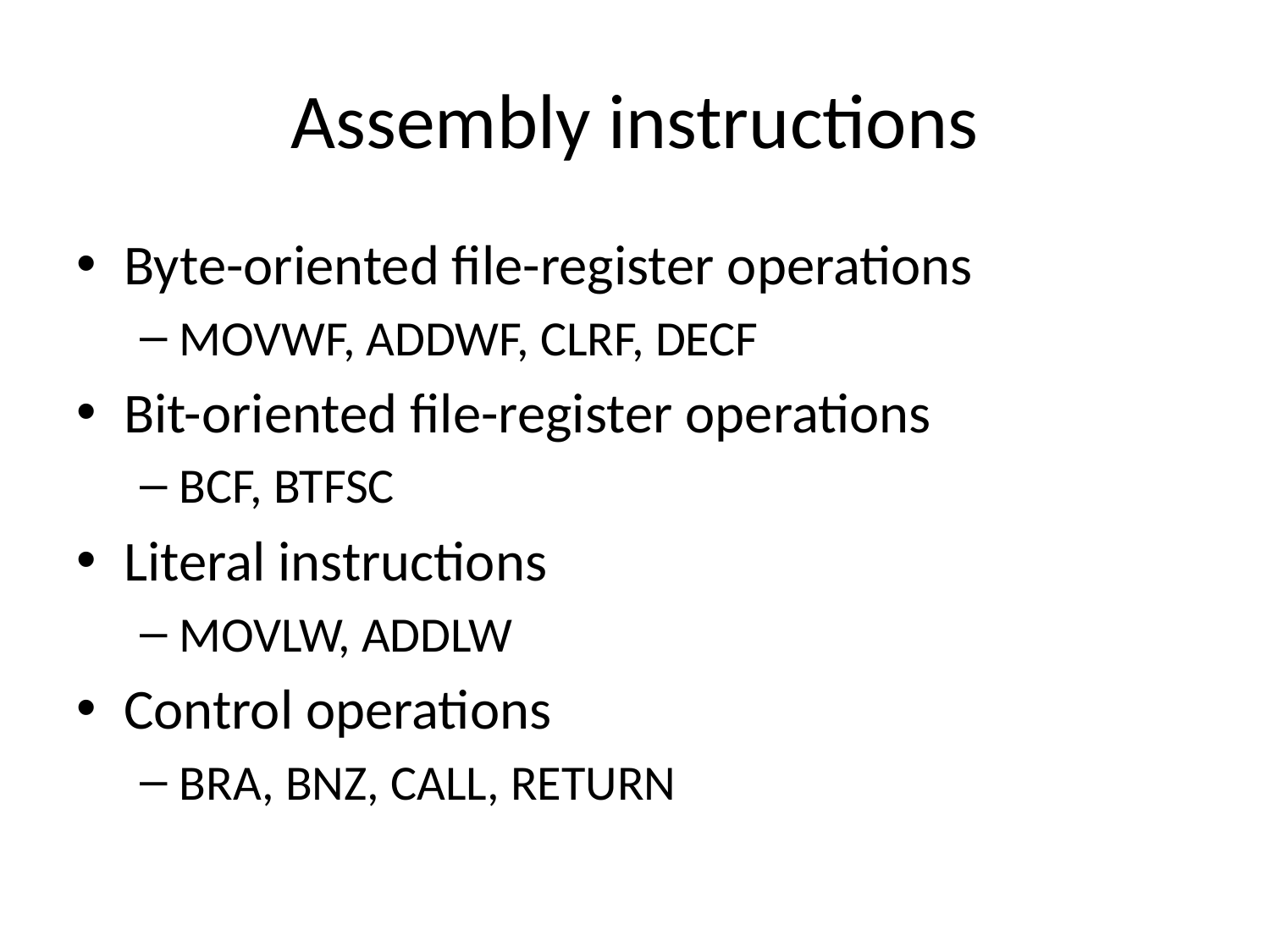

# Assembly instructions
Byte-oriented file-register operations
MOVWF, ADDWF, CLRF, DECF
Bit-oriented file-register operations
BCF, BTFSC
Literal instructions
MOVLW, ADDLW
Control operations
BRA, BNZ, CALL, RETURN